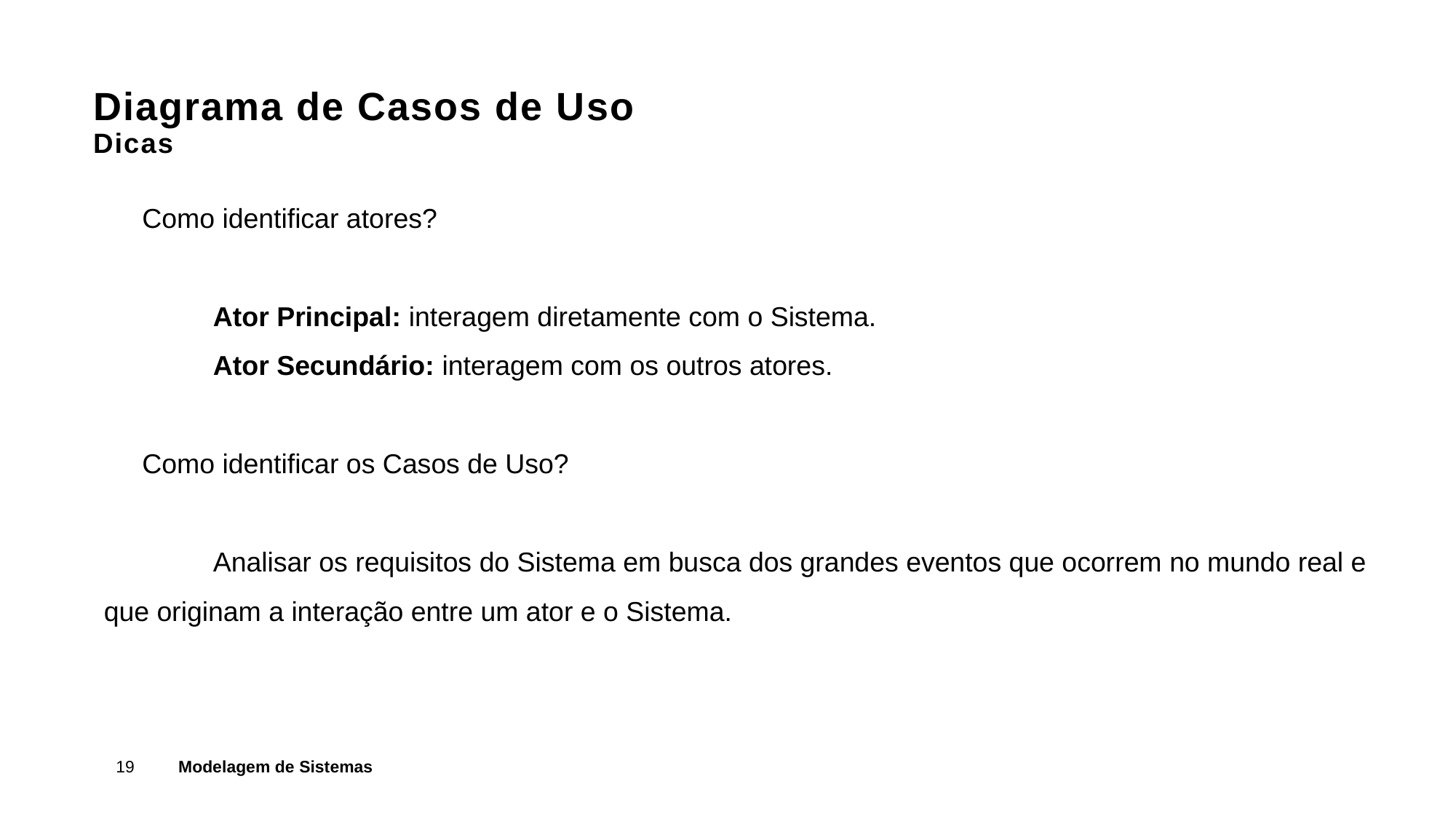

# Diagrama de Casos de Uso Dicas
     Como identificar atores?

	Ator Principal: interagem diretamente com o Sistema.
	Ator Secundário: interagem com os outros atores.

     Como identificar os Casos de Uso?

	Analisar os requisitos do Sistema em busca dos grandes eventos que ocorrem no mundo real e que originam a interação entre um ator e o Sistema.
19
Modelagem de Sistemas